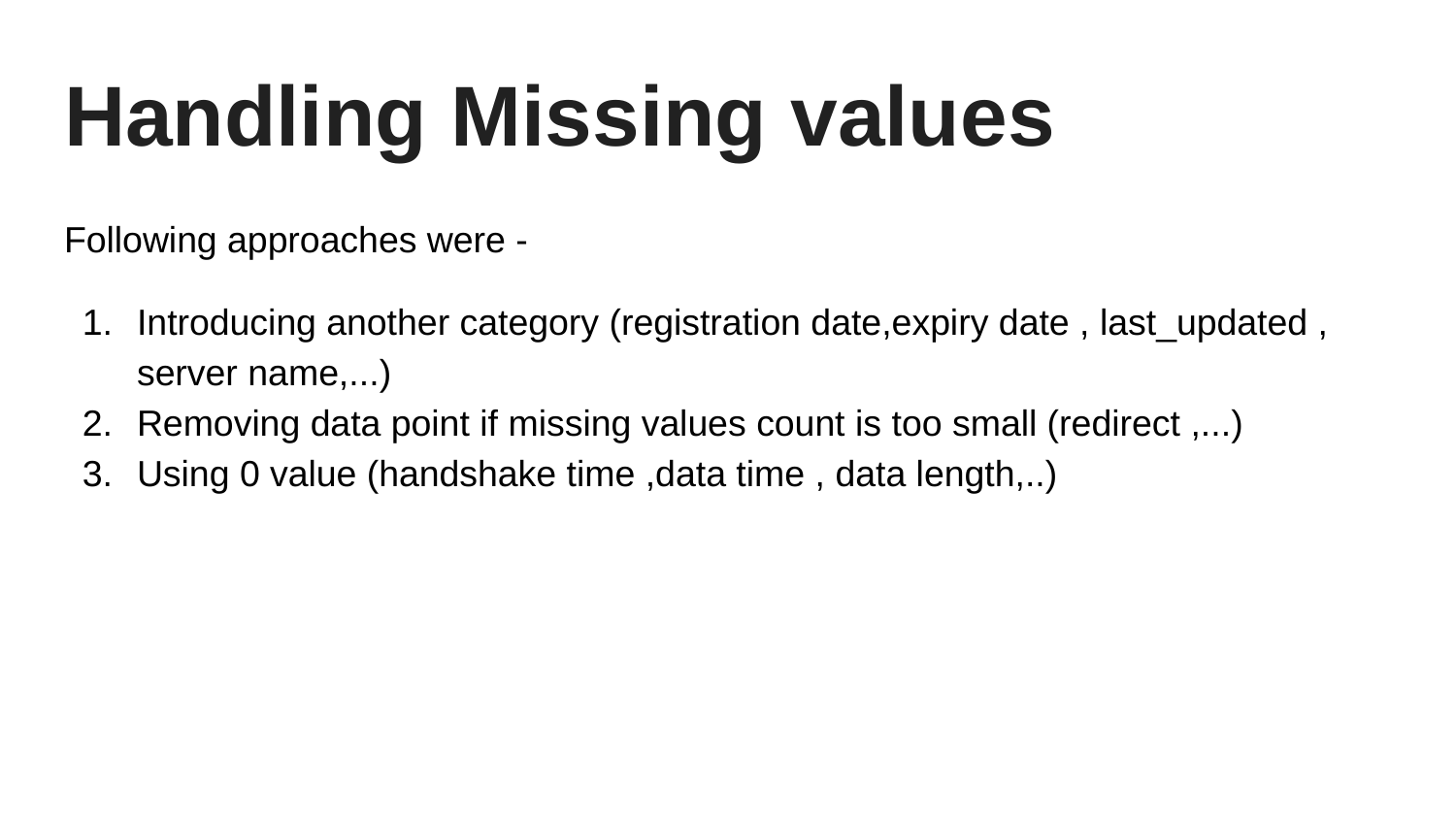

# Handling Missing values
Following approaches were -
Introducing another category (registration date,expiry date , last_updated , server name,...)
Removing data point if missing values count is too small (redirect ,...)
Using 0 value (handshake time ,data time , data length,..)